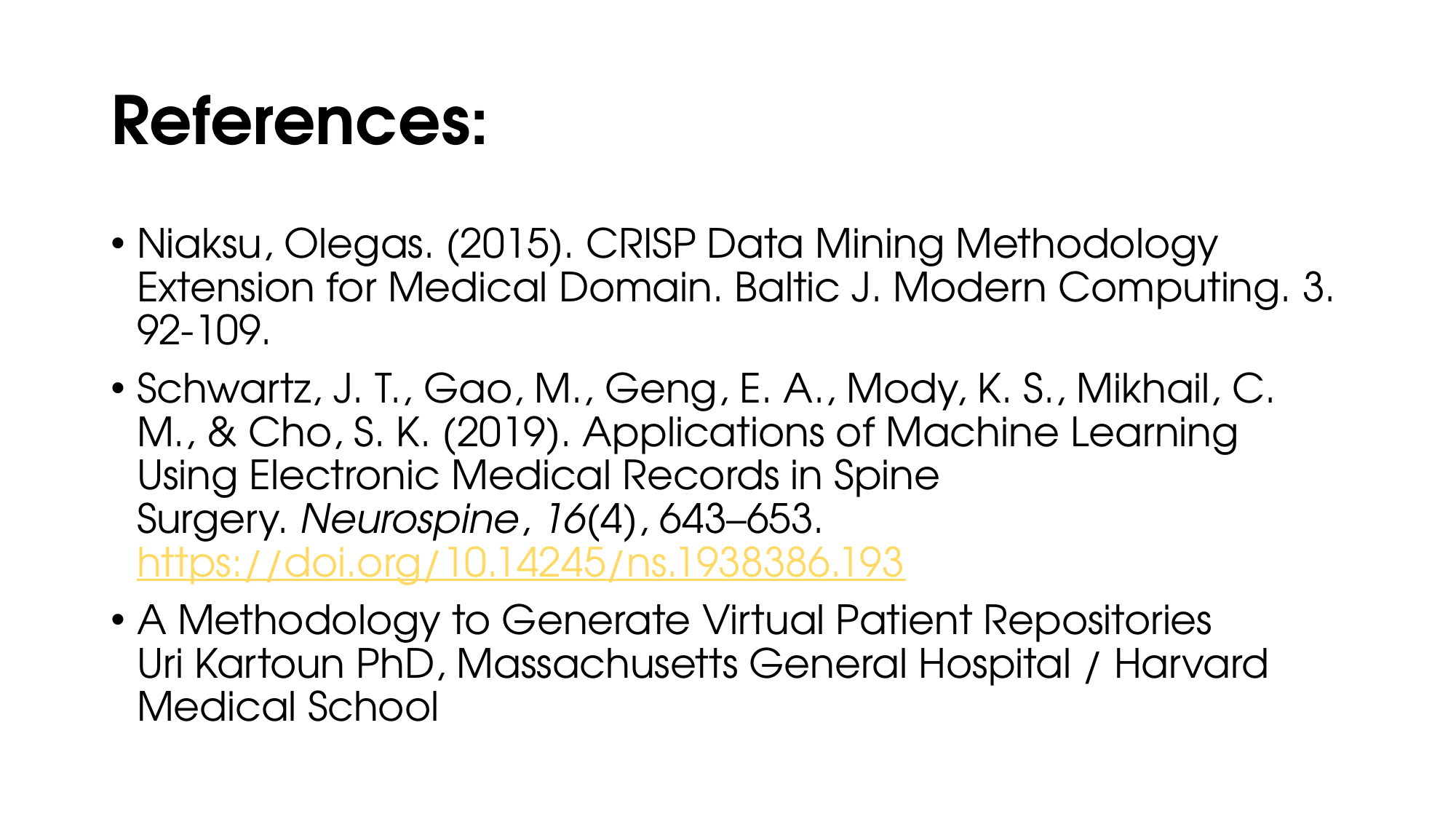

# References:
Niaksu, Olegas. (2015). CRISP Data Mining Methodology Extension for Medical Domain. Baltic J. Modern Computing. 3. 92-109.
Schwartz, J. T., Gao, M., Geng, E. A., Mody, K. S., Mikhail, C. M., & Cho, S. K. (2019). Applications of Machine Learning Using Electronic Medical Records in Spine Surgery. Neurospine, 16(4), 643–653. https://doi.org/10.14245/ns.1938386.193
A Methodology to Generate Virtual Patient Repositories
Uri Kartoun PhD, Massachusetts General Hospital / Harvard Medical School